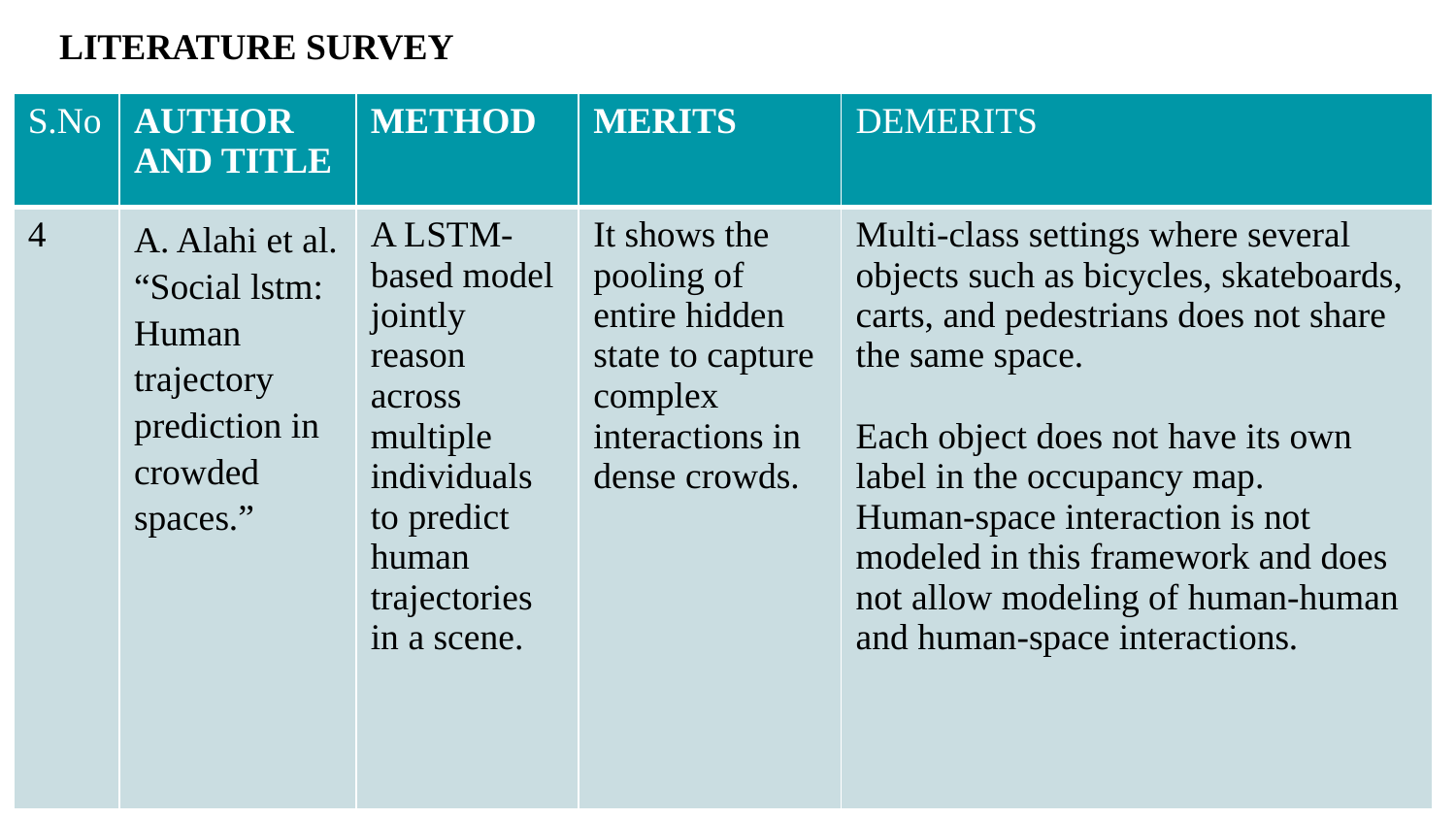

# LITERATURE SURVEY
| S.No | AUTHOR AND TITLE | METHOD | MERITS | DEMERITS |
| --- | --- | --- | --- | --- |
| 4 | A. Alahi et al. “Social lstm: Human trajectory prediction in crowded spaces.” | A LSTM-based model jointly reason across multiple individuals to predict human trajectories in a scene. | It shows the pooling of entire hidden state to capture complex interactions in dense crowds. | Multi-class settings where several objects such as bicycles, skateboards, carts, and pedestrians does not share the same space. Each object does not have its own label in the occupancy map. Human-space interaction is not modeled in this framework and does not allow modeling of human-human and human-space interactions. |